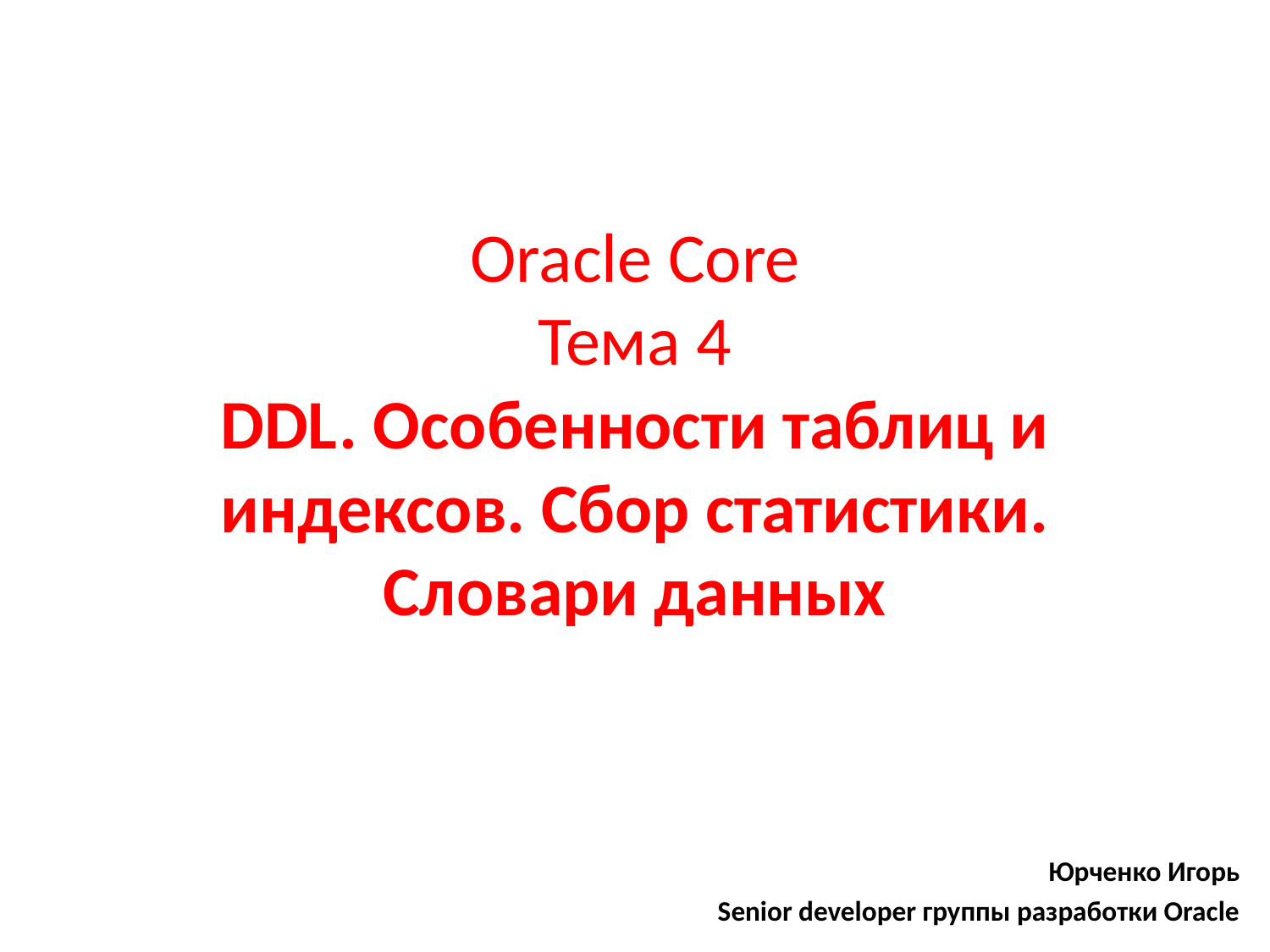

# Oracle Core Тема 4 DDL. Особенности таблиц и индексов. Сбор статистики. Словари данных
Юрченко Игорь
Senior developer группы разработки Oracle